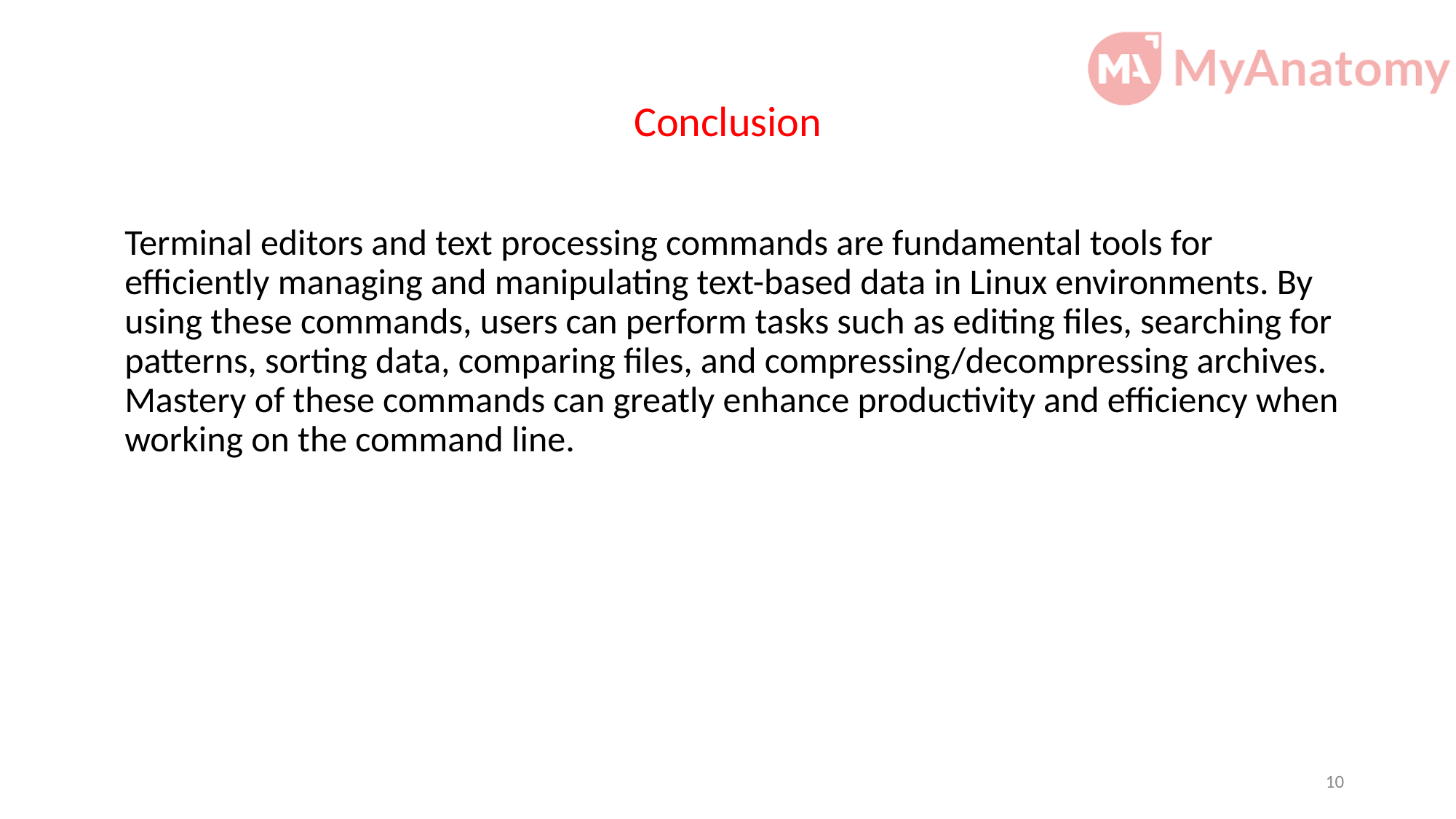

# Conclusion
Terminal editors and text processing commands are fundamental tools for efficiently managing and manipulating text-based data in Linux environments. By using these commands, users can perform tasks such as editing files, searching for patterns, sorting data, comparing files, and compressing/decompressing archives. Mastery of these commands can greatly enhance productivity and efficiency when working on the command line.
10